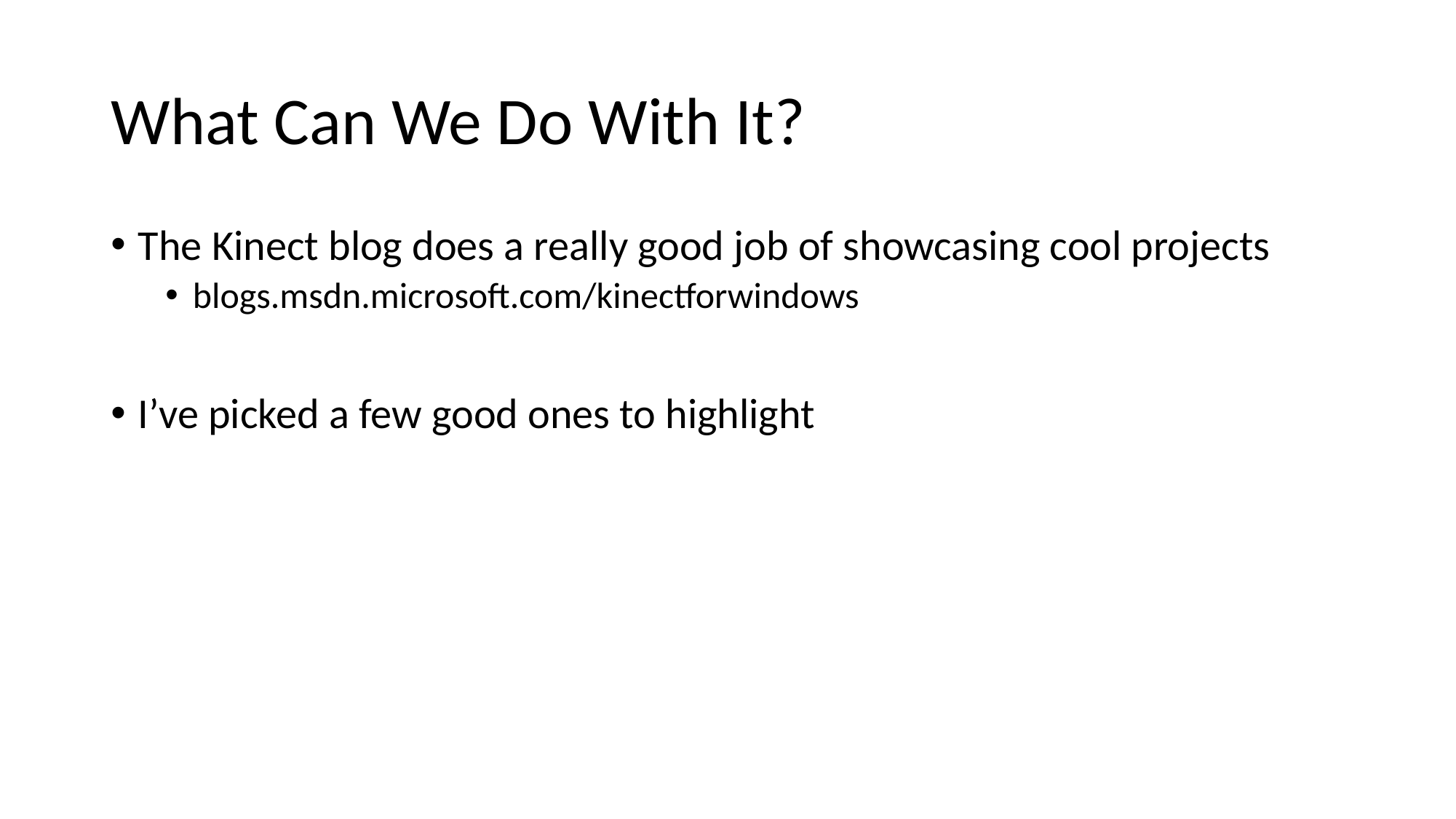

# What Can We Do With It?
The Kinect blog does a really good job of showcasing cool projects
blogs.msdn.microsoft.com/kinectforwindows

I’ve picked a few good ones to highlight